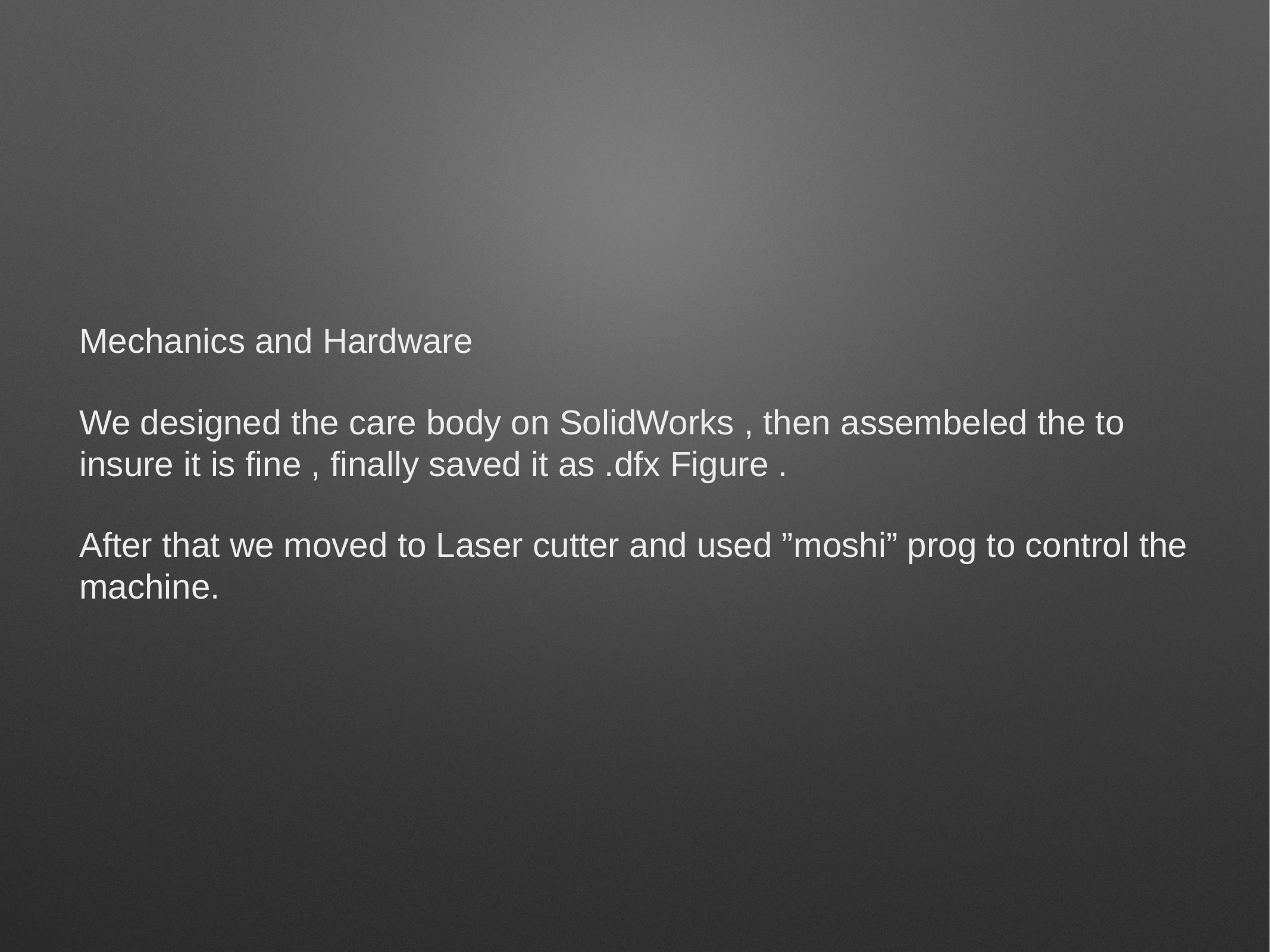

10
Mechanics and Hardware
We designed the care body on SolidWorks , then assembeled the to insure it is fine , finally saved it as .dfx Figure .
After that we moved to Laser cutter and used ”moshi” prog to control the machine.